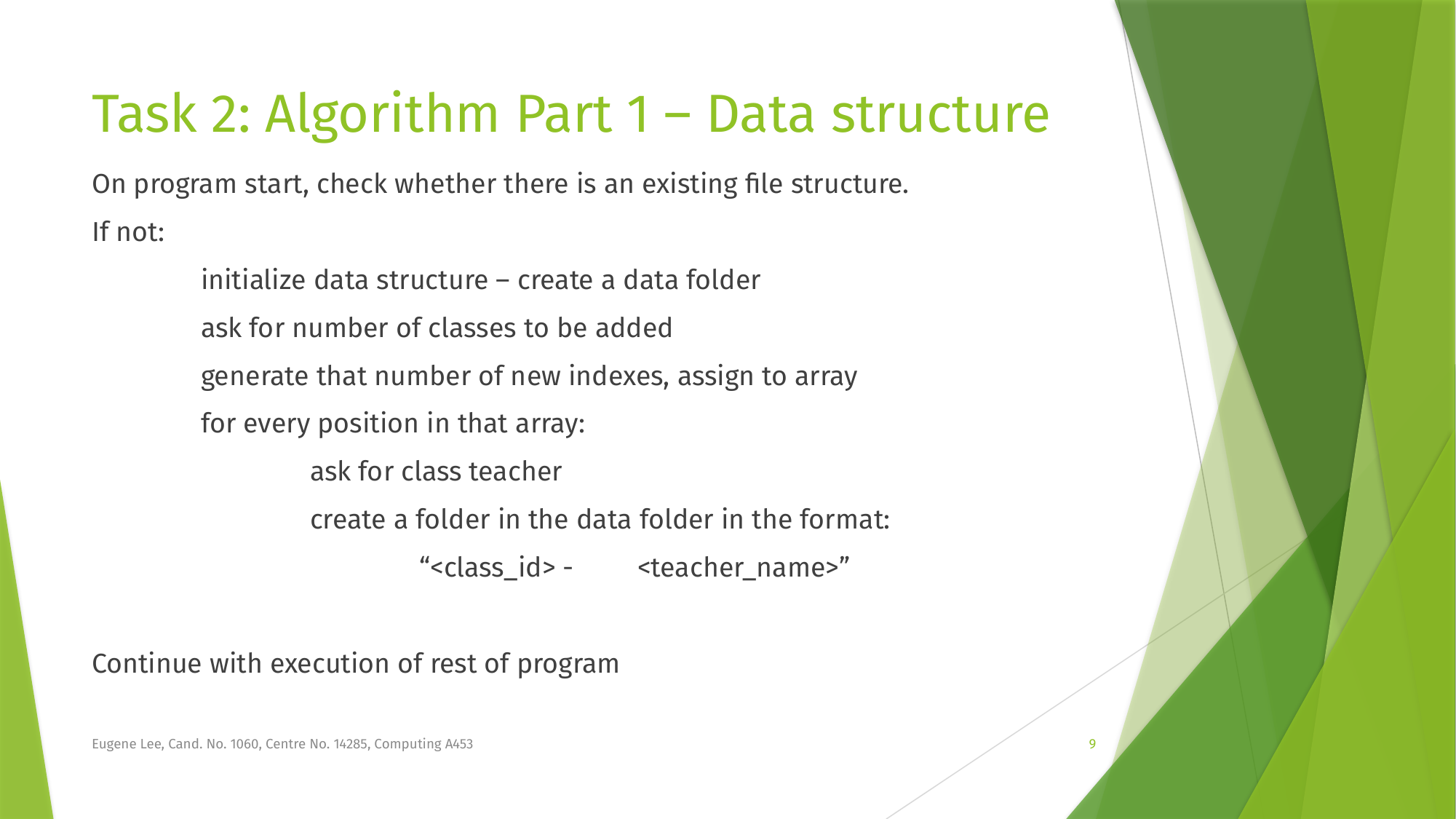

# Task 2: Algorithm Part 1 – Data structure
On program start, check whether there is an existing file structure.
If not:
	initialize data structure – create a data folder
	ask for number of classes to be added
	generate that number of new indexes, assign to array
	for every position in that array:
		ask for class teacher
		create a folder in the data folder in the format:
			“<class_id> -	<teacher_name>”

Continue with execution of rest of program
Eugene Lee, Cand. No. 1060, Centre No. 14285, Computing A453
9